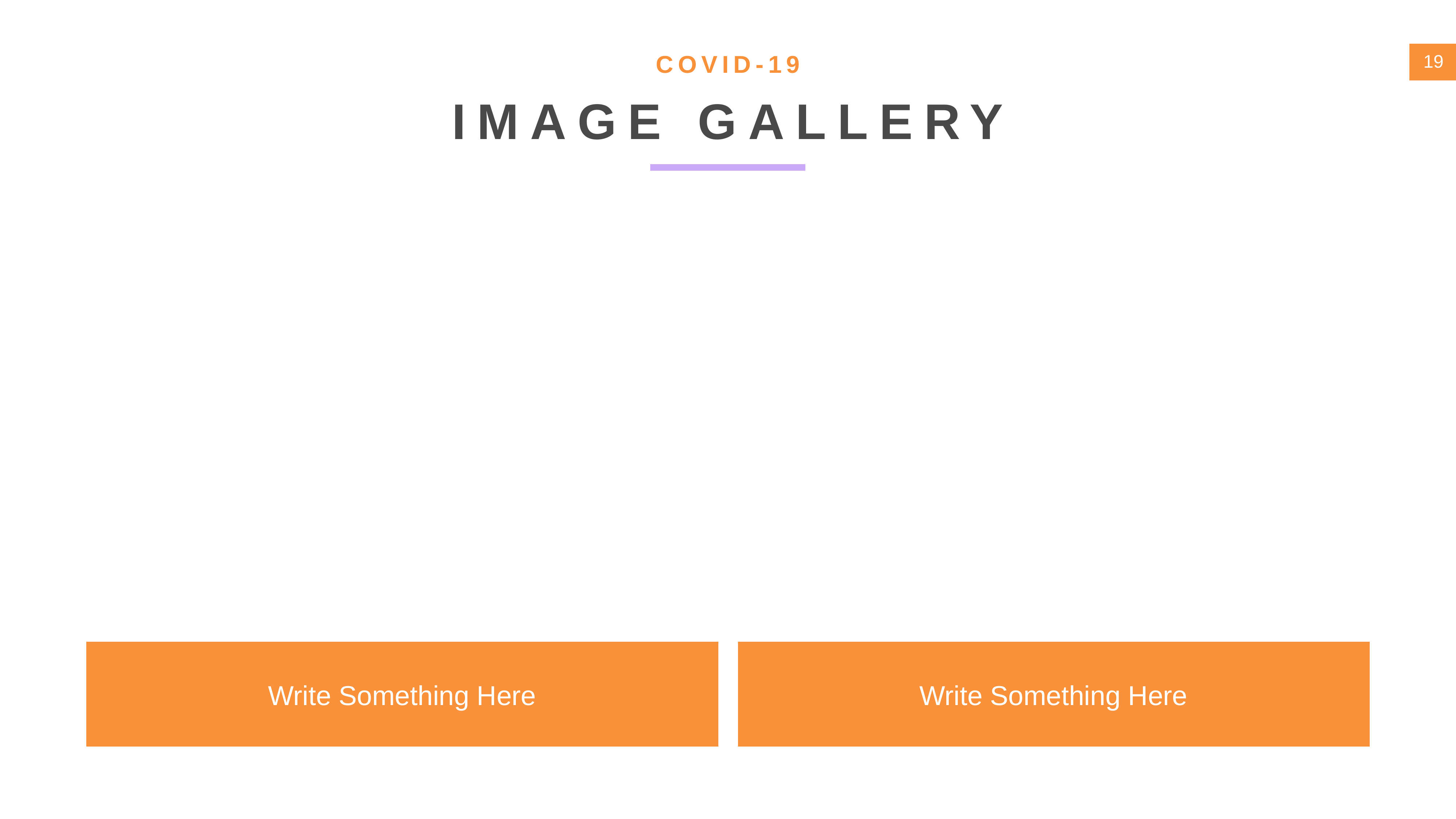

COVID-19
IMAGE GALLERY

Write Something Here
Write Something Here